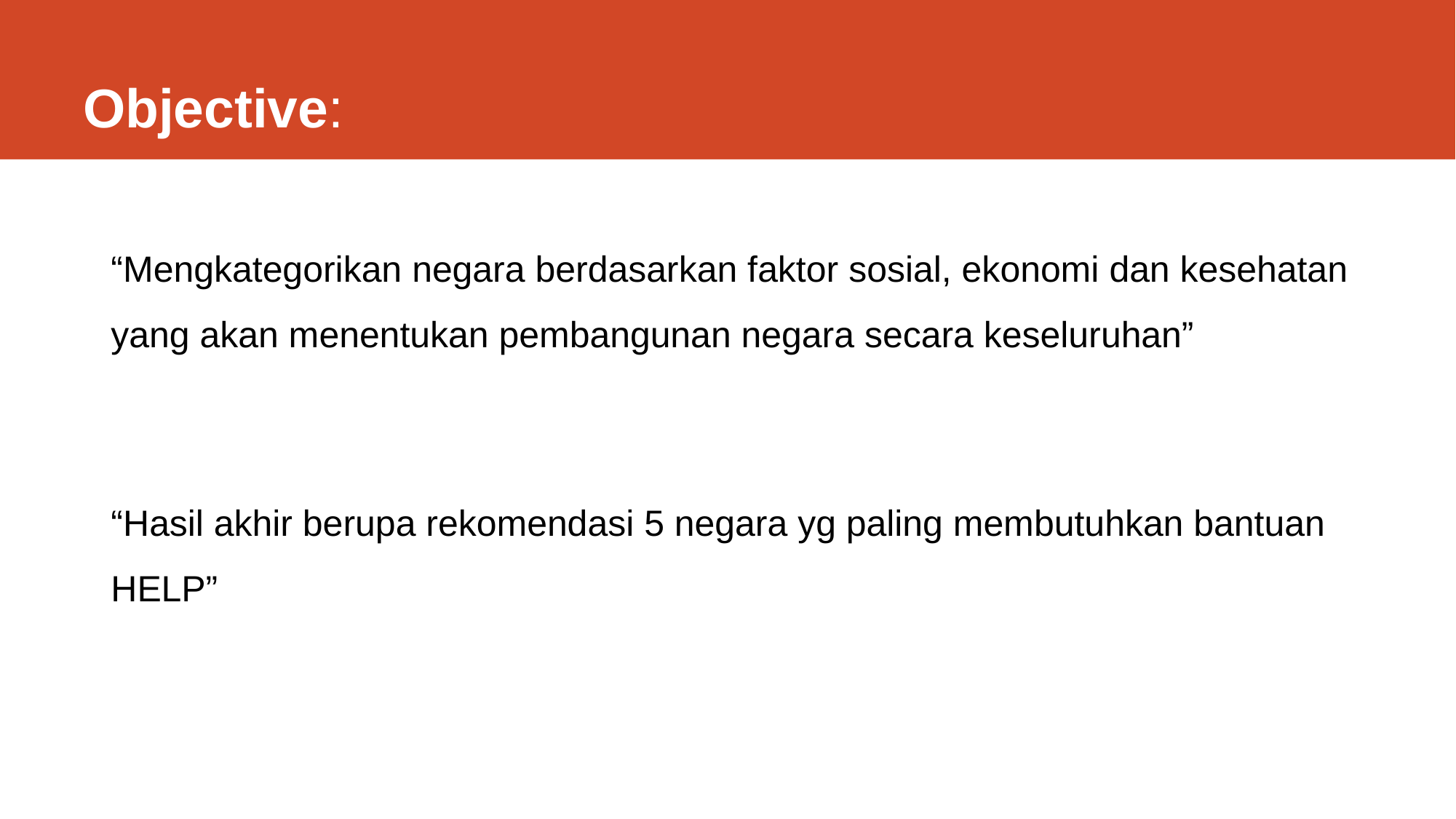

# Objective:
“Mengkategorikan negara berdasarkan faktor sosial, ekonomi dan kesehatan yang akan menentukan pembangunan negara secara keseluruhan”

“Hasil akhir berupa rekomendasi 5 negara yg paling membutuhkan bantuan HELP”